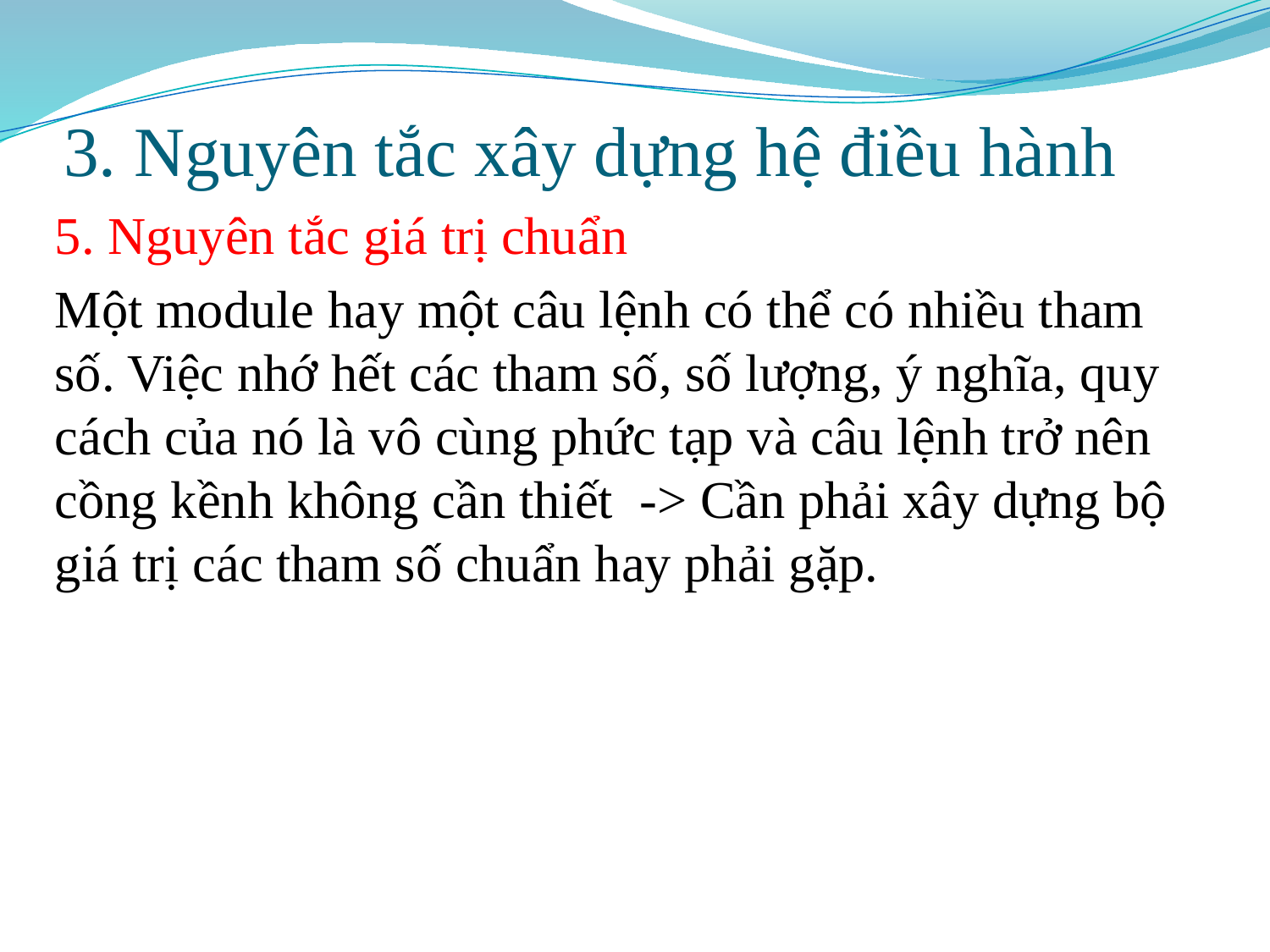

# 3. Nguyên tắc xây dựng hệ điều hành
5. Nguyên tắc giá trị chuẩn
Một module hay một câu lệnh có thể có nhiều tham số. Việc nhớ hết các tham số, số lượng, ý nghĩa, quy cách của nó là vô cùng phức tạp và câu lệnh trở nên cồng kềnh không cần thiết  -> Cần phải xây dựng bộ giá trị các tham số chuẩn hay phải gặp.